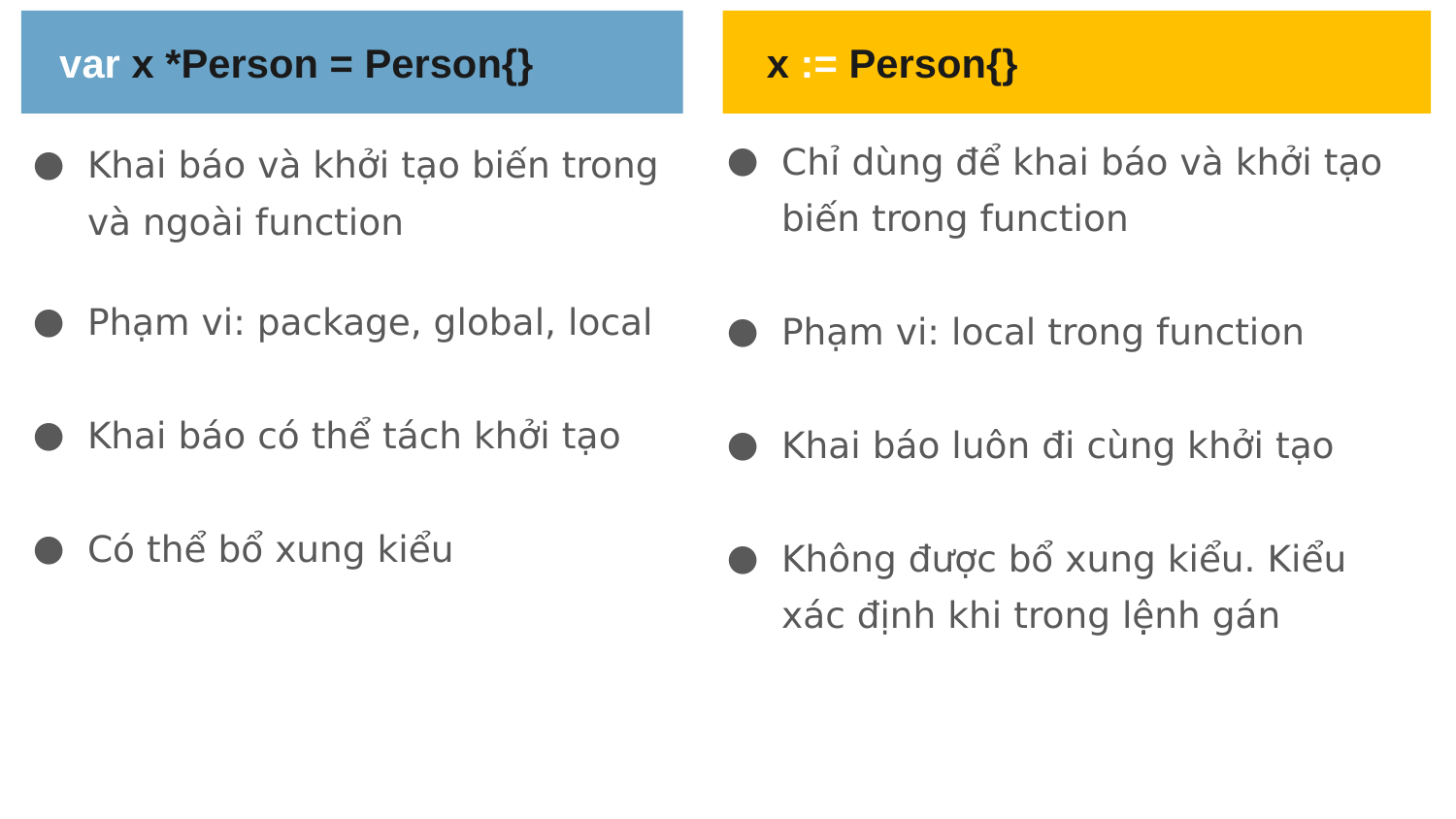

var x *Person = Person{}
x := Person{}
Chỉ dùng để khai báo và khởi tạo biến trong function

Phạm vi: local trong function

Khai báo luôn đi cùng khởi tạo

Không được bổ xung kiểu. Kiểu xác định khi trong lệnh gán
Khai báo và khởi tạo biến trong và ngoài function
Phạm vi: package, global, local

Khai báo có thể tách khởi tạo

Có thể bổ xung kiểu